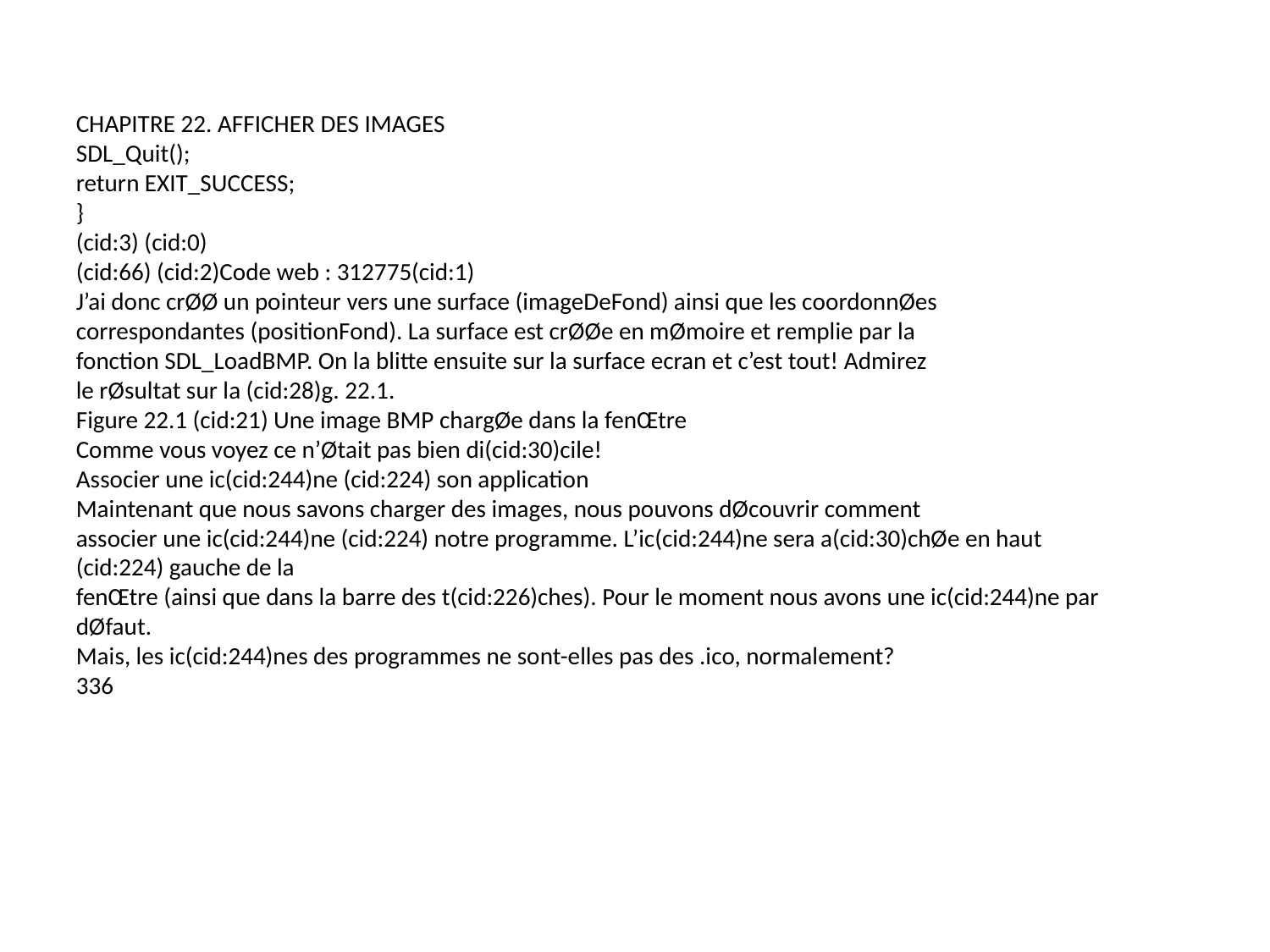

CHAPITRE 22. AFFICHER DES IMAGES
SDL_Quit();
return EXIT_SUCCESS;
}
(cid:3) (cid:0)
(cid:66) (cid:2)Code web : 312775(cid:1)
J’ai donc crØØ un pointeur vers une surface (imageDeFond) ainsi que les coordonnØes
correspondantes (positionFond). La surface est crØØe en mØmoire et remplie par la
fonction SDL_LoadBMP. On la blitte ensuite sur la surface ecran et c’est tout! Admirez
le rØsultat sur la (cid:28)g. 22.1.
Figure 22.1 (cid:21) Une image BMP chargØe dans la fenŒtre
Comme vous voyez ce n’Øtait pas bien di(cid:30)cile!
Associer une ic(cid:244)ne (cid:224) son application
Maintenant que nous savons charger des images, nous pouvons dØcouvrir comment
associer une ic(cid:244)ne (cid:224) notre programme. L’ic(cid:244)ne sera a(cid:30)chØe en haut (cid:224) gauche de la
fenŒtre (ainsi que dans la barre des t(cid:226)ches). Pour le moment nous avons une ic(cid:244)ne par
dØfaut.
Mais, les ic(cid:244)nes des programmes ne sont-elles pas des .ico, normalement?
336